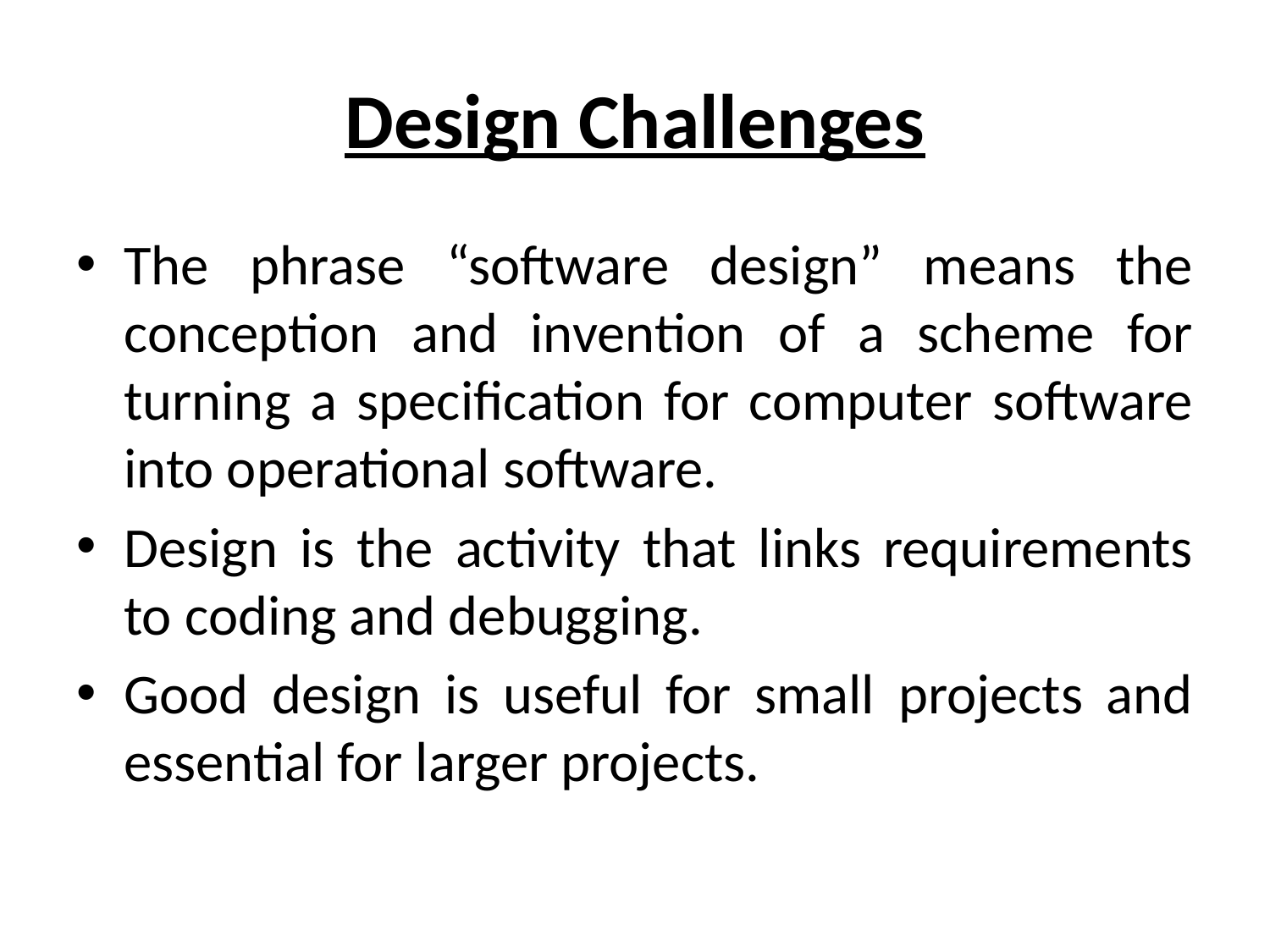

# Design Challenges
The phrase “software design” means the conception and invention of a scheme for turning a specification for computer software into operational software.
Design is the activity that links requirements to coding and debugging.
Good design is useful for small projects and essential for larger projects.